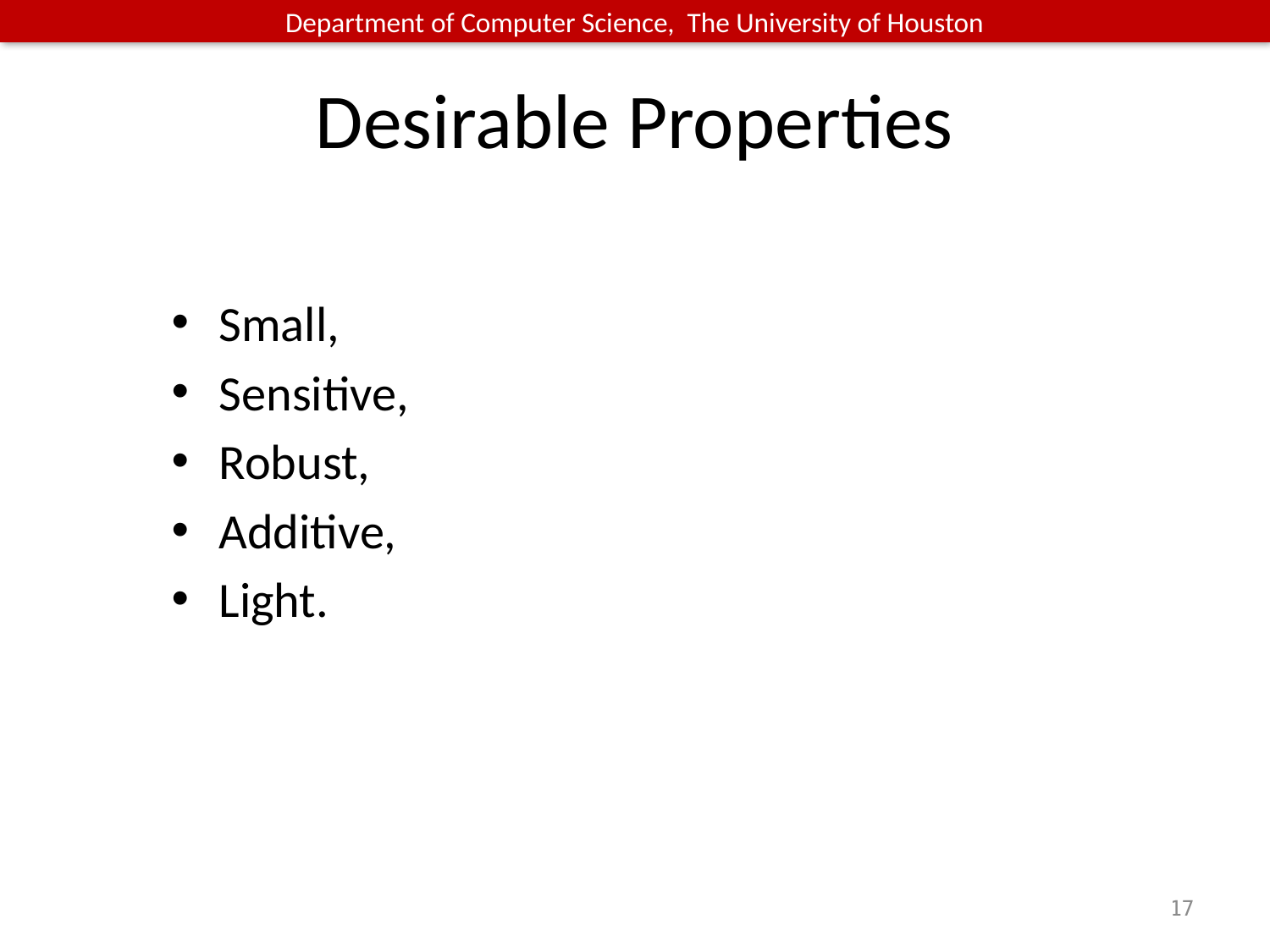

# Desirable Properties
Small,
Sensitive,
Robust,
Additive,
Light.

17